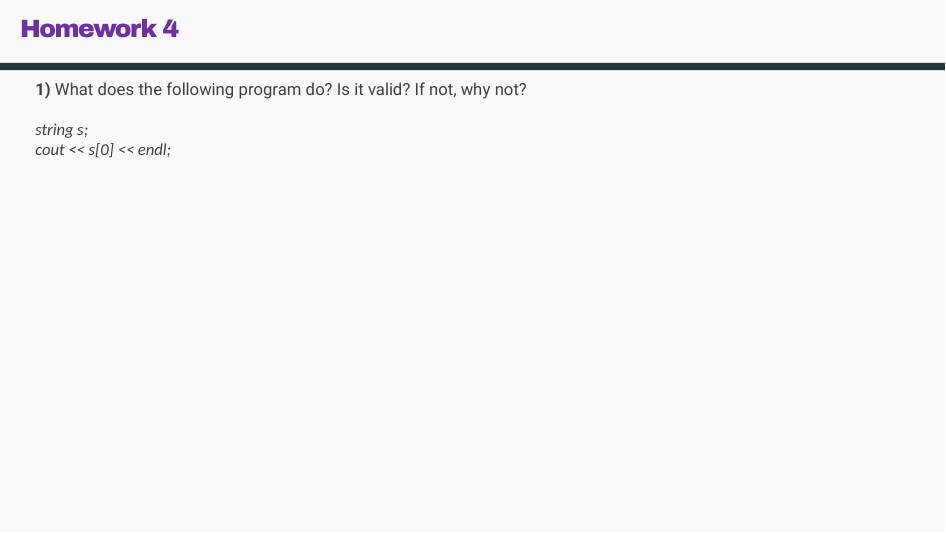

# Homework 4
1) What does the following program do? Is it valid? If not, why not?
string s;
cout << s[0] << endl;